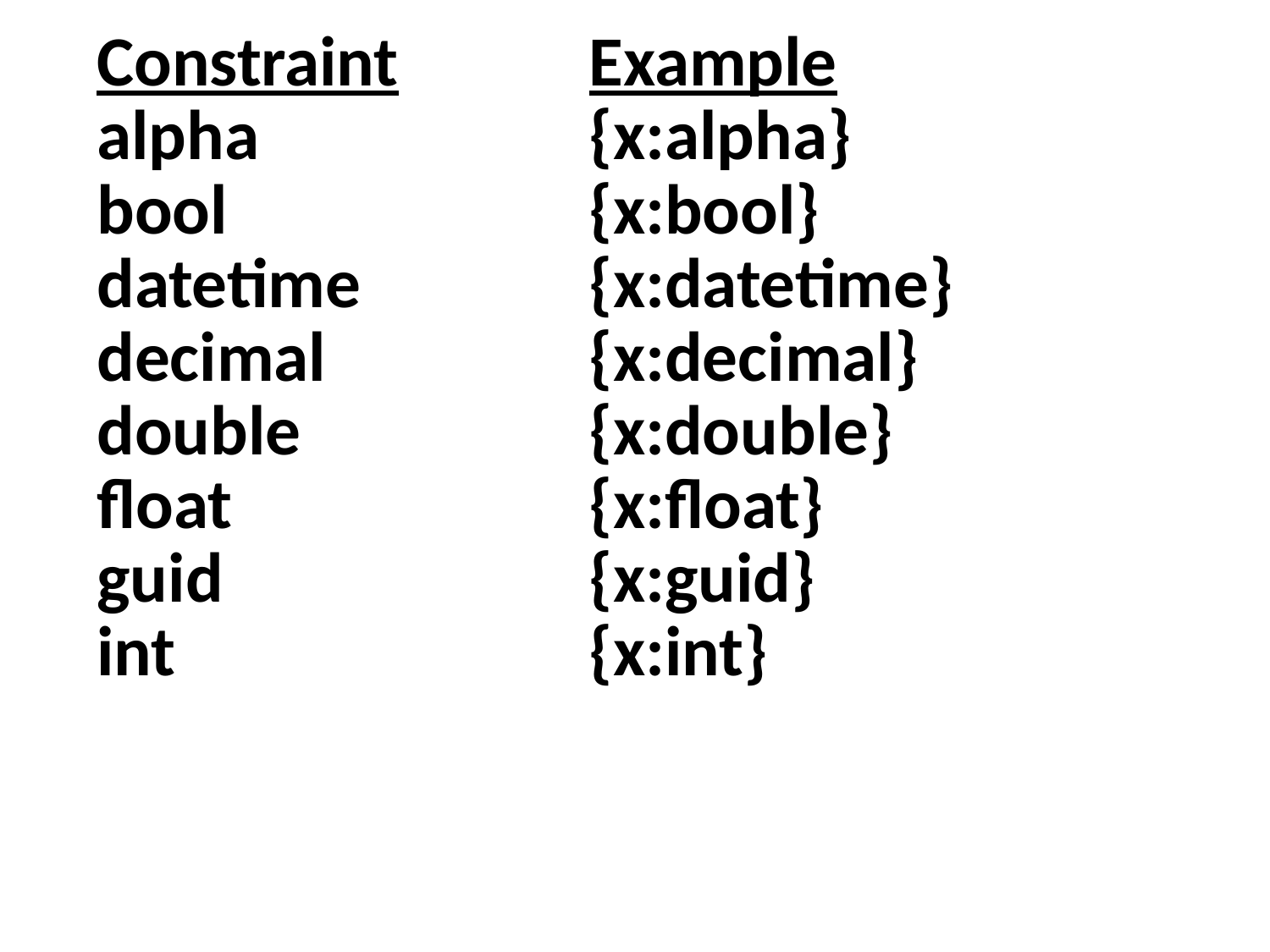

| Constraint | Example |
| --- | --- |
| alpha | {x:alpha} |
| bool | {x:bool} |
| datetime | {x:datetime} |
| decimal | {x:decimal} |
| double | {x:double} |
| float | {x:float} |
| guid | {x:guid} |
| int | {x:int} |